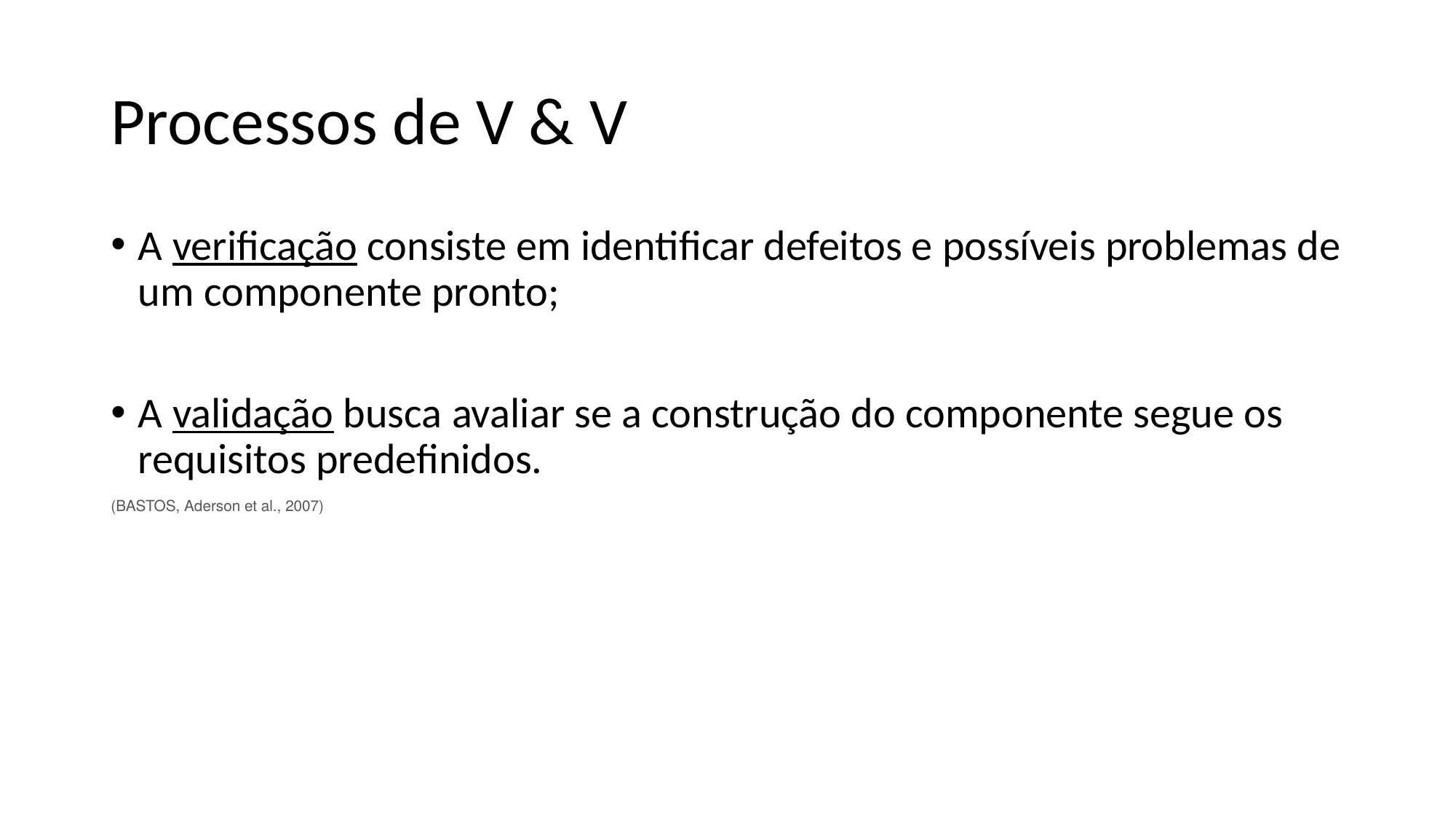

# Processos de V & V
A verificação consiste em identificar defeitos e possíveis problemas de um componente pronto;

A validação busca avaliar se a construção do componente segue os requisitos predefinidos.
(BASTOS, Aderson et al., 2007)